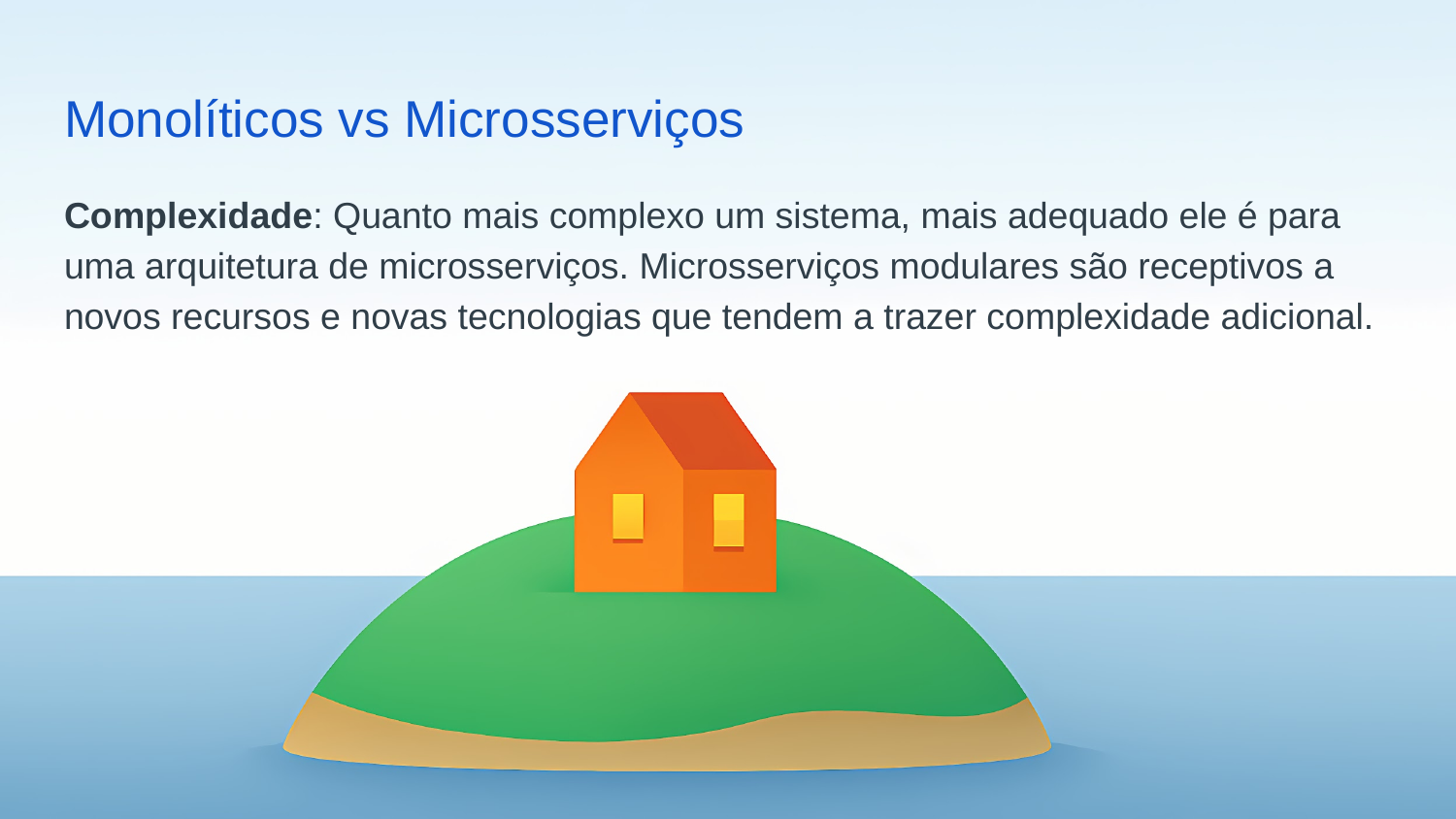

# Monolíticos vs Microsserviços
Complexidade: Quanto mais complexo um sistema, mais adequado ele é para uma arquitetura de microsserviços. Microsserviços modulares são receptivos a novos recursos e novas tecnologias que tendem a trazer complexidade adicional.